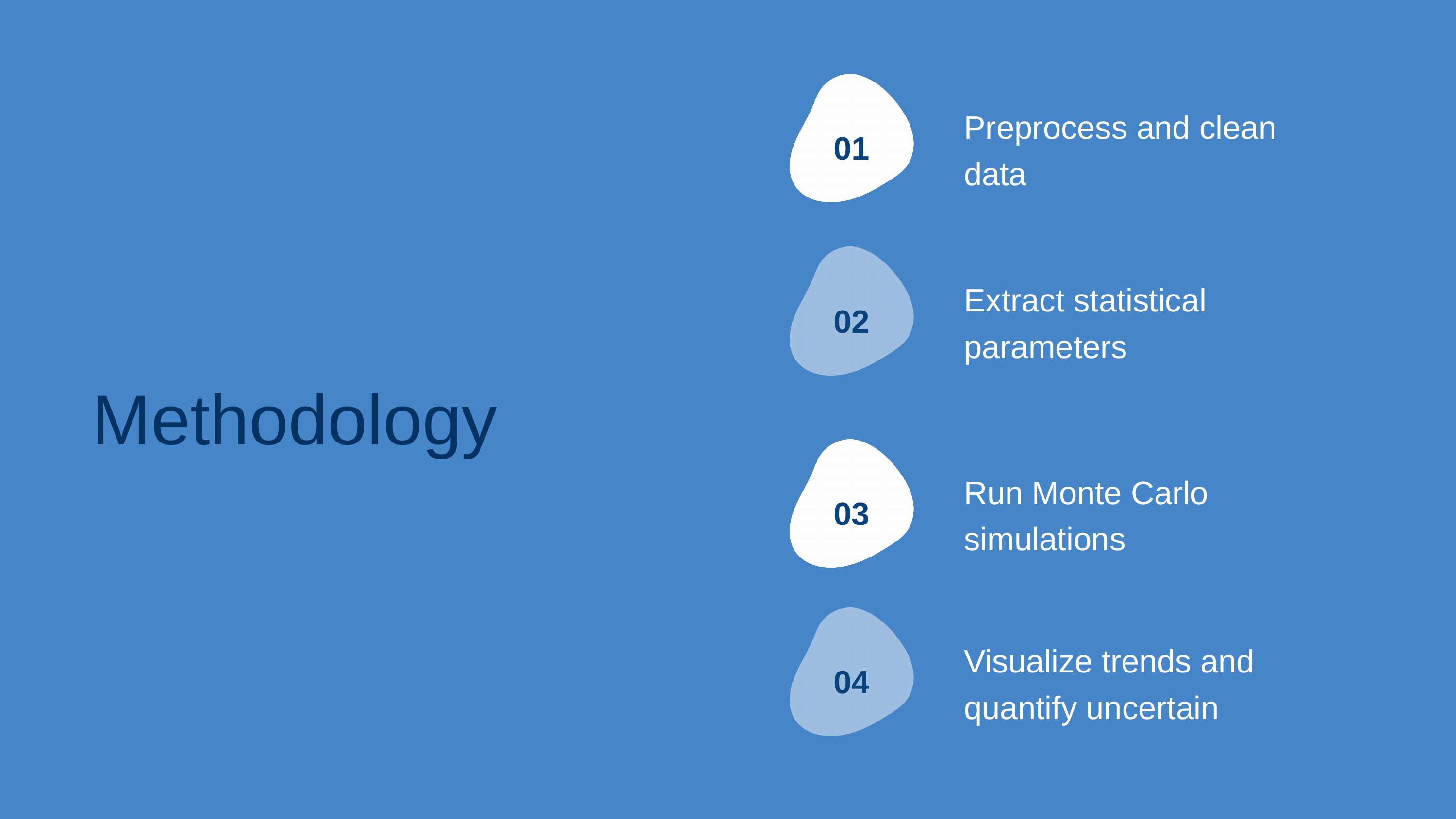

Preprocess and clean data
01

Extract statistical parameters
02
Methodology

Run Monte Carlo simulations
03

Visualize trends and quantify uncertain
04